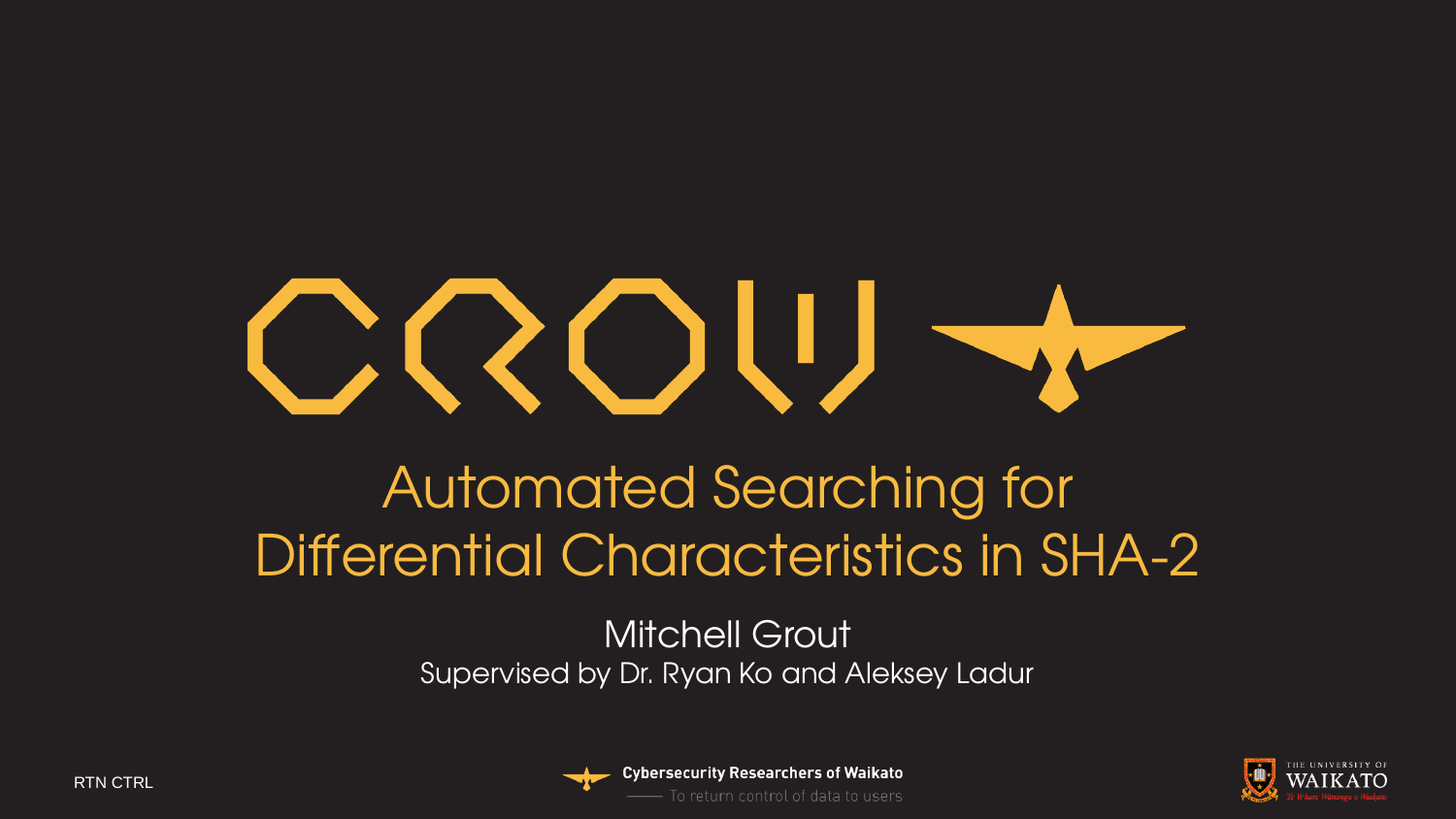

Automated Searching for
Differential Characteristics in SHA-2
Mitchell Grout
Supervised by Dr. Ryan Ko and Aleksey Ladur